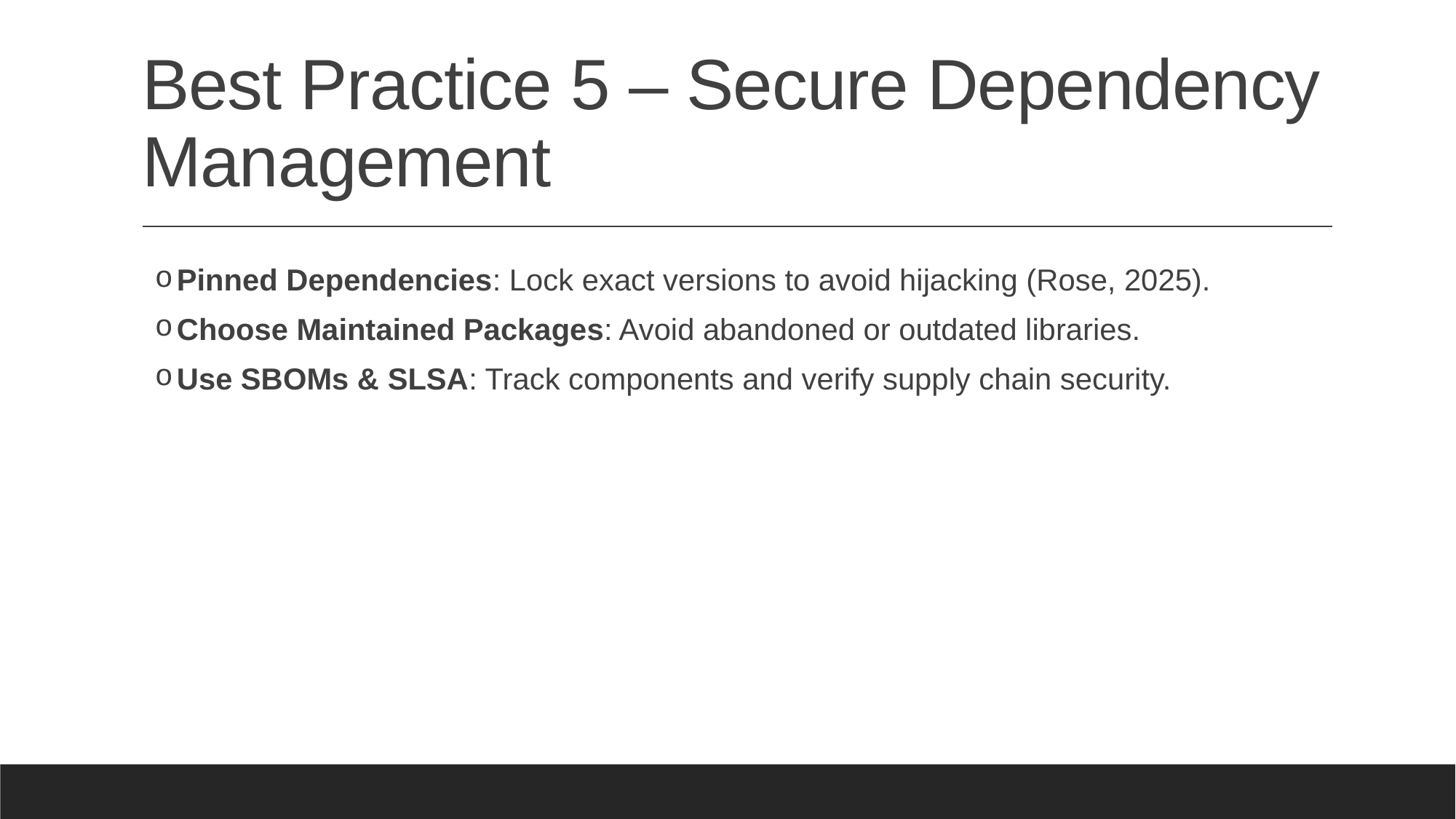

# Best Practice 5 – Secure Dependency Management
Pinned Dependencies: Lock exact versions to avoid hijacking (Rose, 2025).
Choose Maintained Packages: Avoid abandoned or outdated libraries.
Use SBOMs & SLSA: Track components and verify supply chain security.